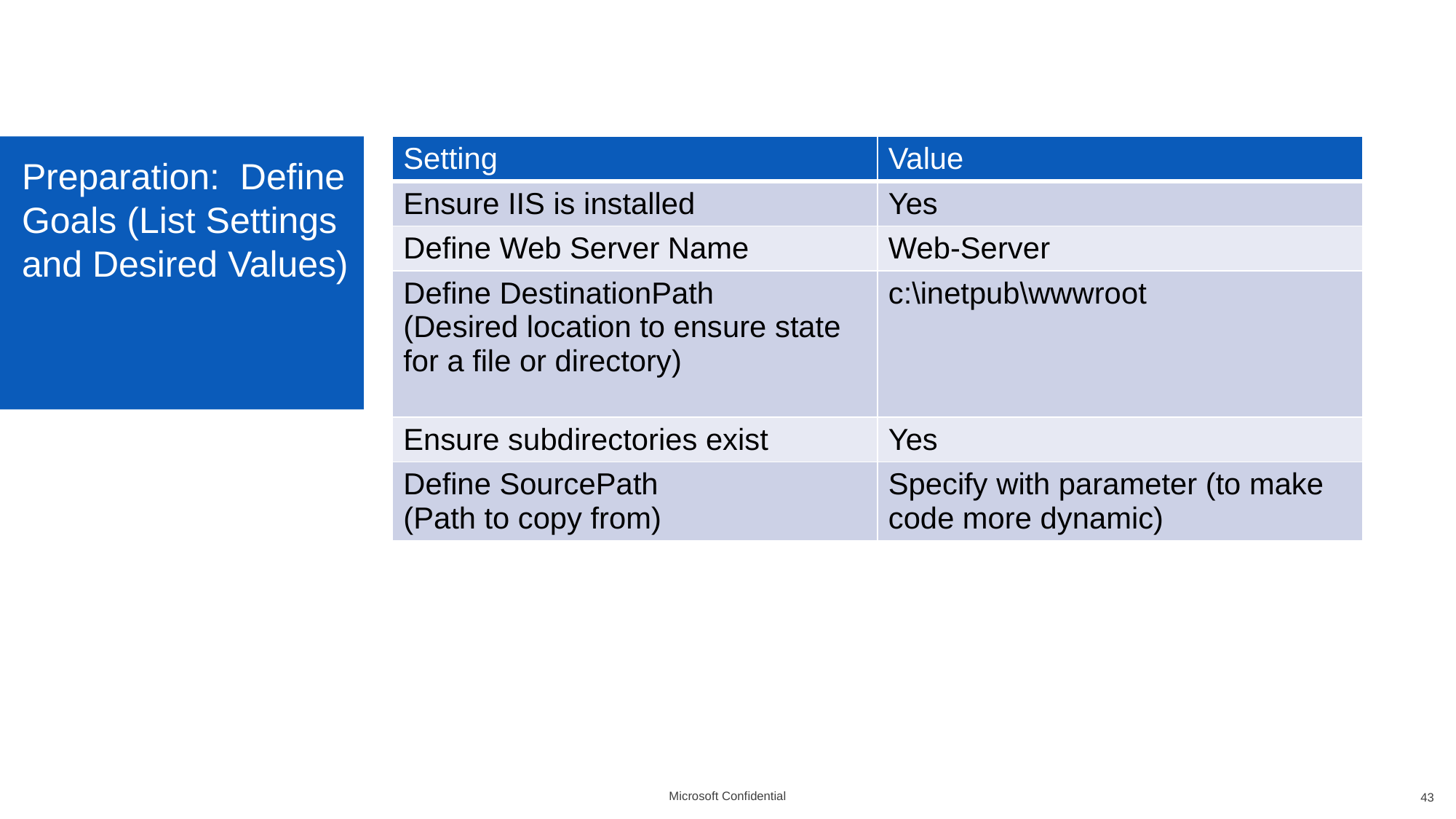

# Preparation:  Define Goals (List Settings and Desired Values)
| Setting | Value |
| --- | --- |
| Ensure IIS is installed | Yes |
| Define Web Server Name | Web-Server |
| Define DestinationPath (Desired location to ensure state for a file or directory) | c:\inetpub\wwwroot |
| Ensure subdirectories exist | Yes |
| Define SourcePath (Path to copy from) | Specify with parameter (to make code more dynamic) |
43